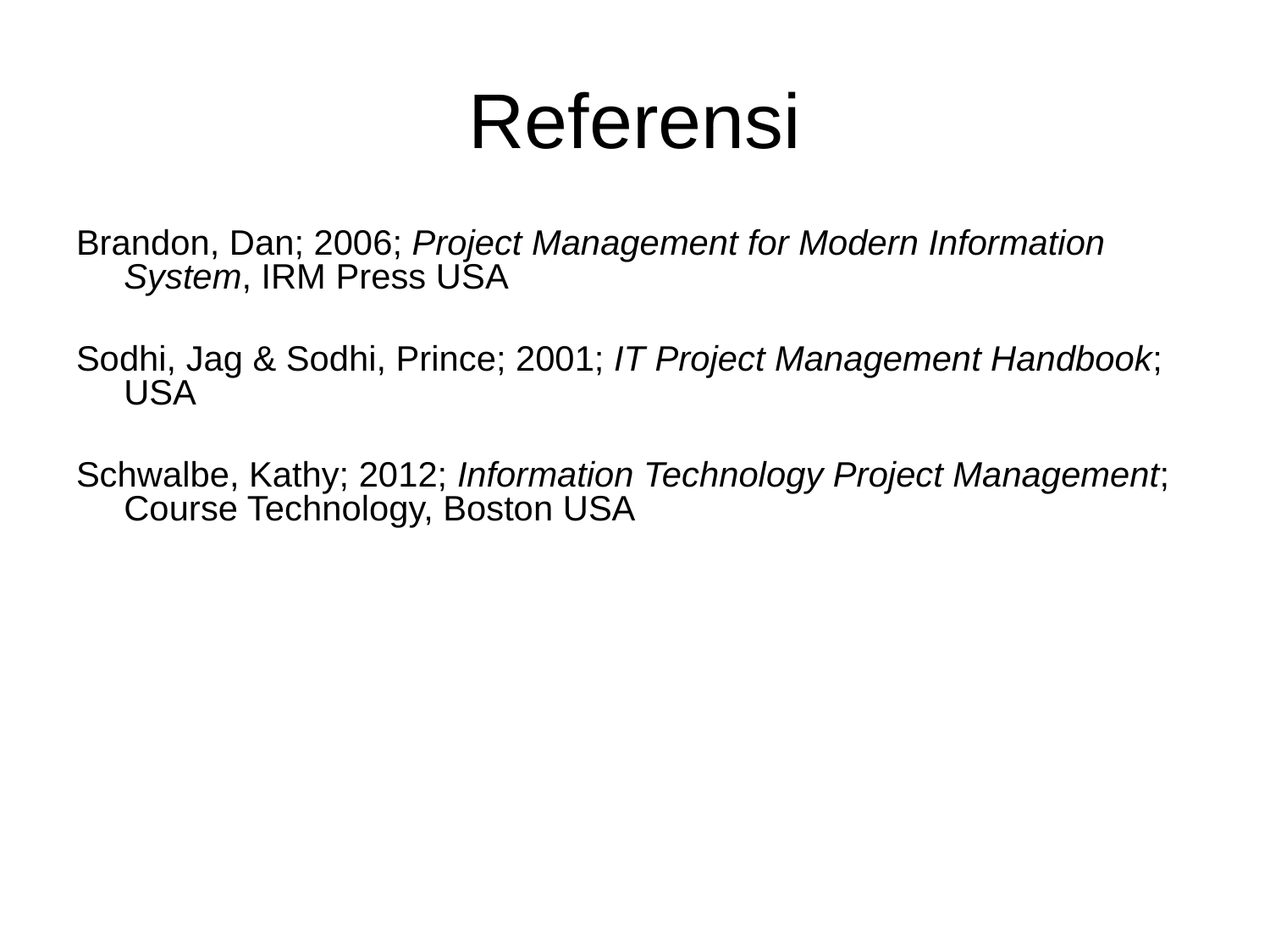

# Referensi
Brandon, Dan; 2006; Project Management for Modern Information System, IRM Press USA

Sodhi, Jag & Sodhi, Prince; 2001; IT Project Management Handbook; USA

Schwalbe, Kathy; 2012; Information Technology Project Management;  Course Technology, Boston USA